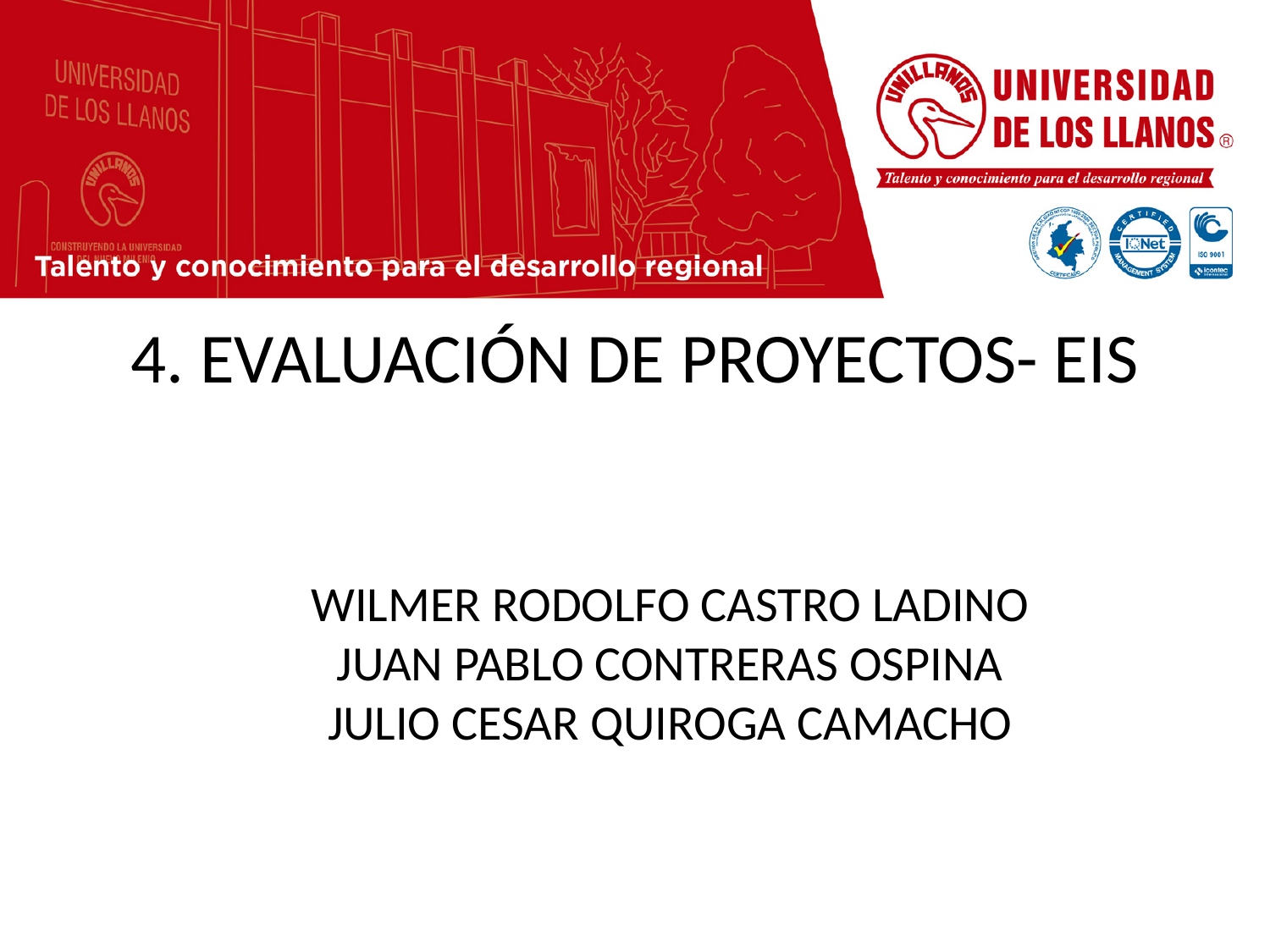

4. EVALUACIÓN DE PROYECTOS- EIS
WILMER RODOLFO CASTRO LADINO
JUAN PABLO CONTRERAS OSPINA
JULIO CESAR QUIROGA CAMACHO